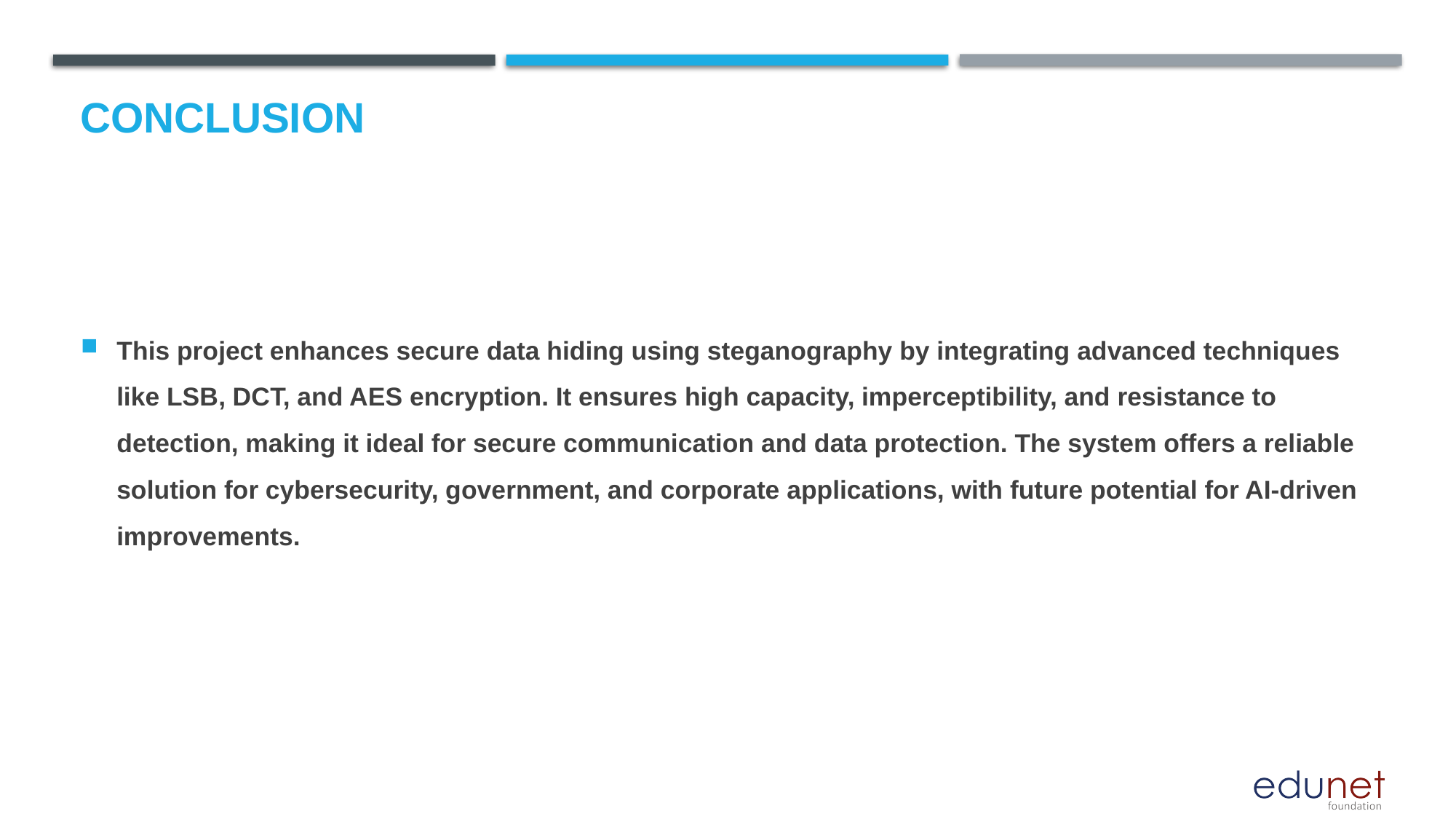

# Conclusion
This project enhances secure data hiding using steganography by integrating advanced techniques like LSB, DCT, and AES encryption. It ensures high capacity, imperceptibility, and resistance to detection, making it ideal for secure communication and data protection. The system offers a reliable solution for cybersecurity, government, and corporate applications, with future potential for AI-driven improvements.